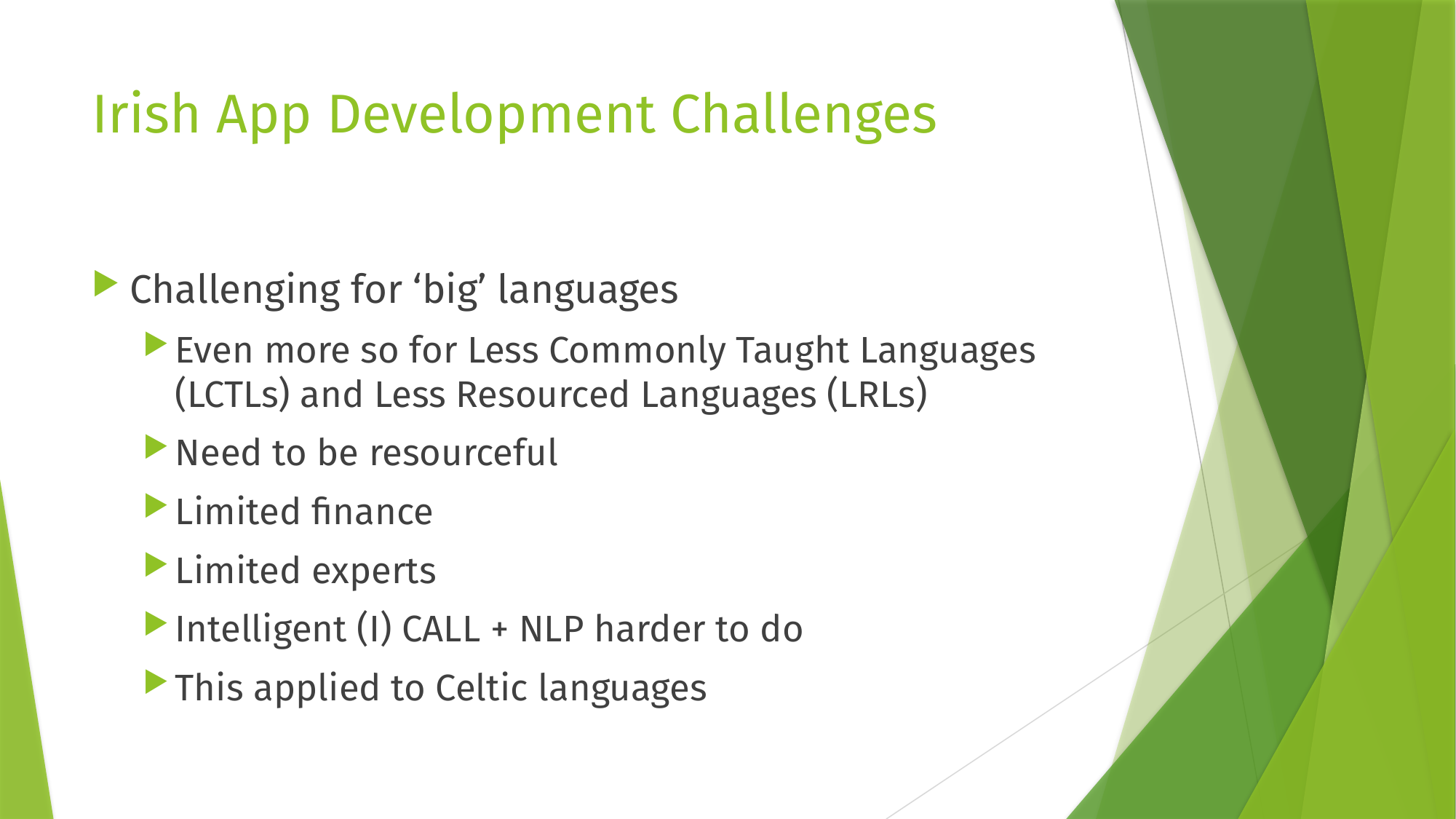

# Irish App Development Challenges
Challenging for ‘big’ languages
Even more so for Less Commonly Taught Languages (LCTLs) and Less Resourced Languages (LRLs)
Need to be resourceful
Limited finance
Limited experts
Intelligent (I) CALL + NLP harder to do
This applied to Celtic languages